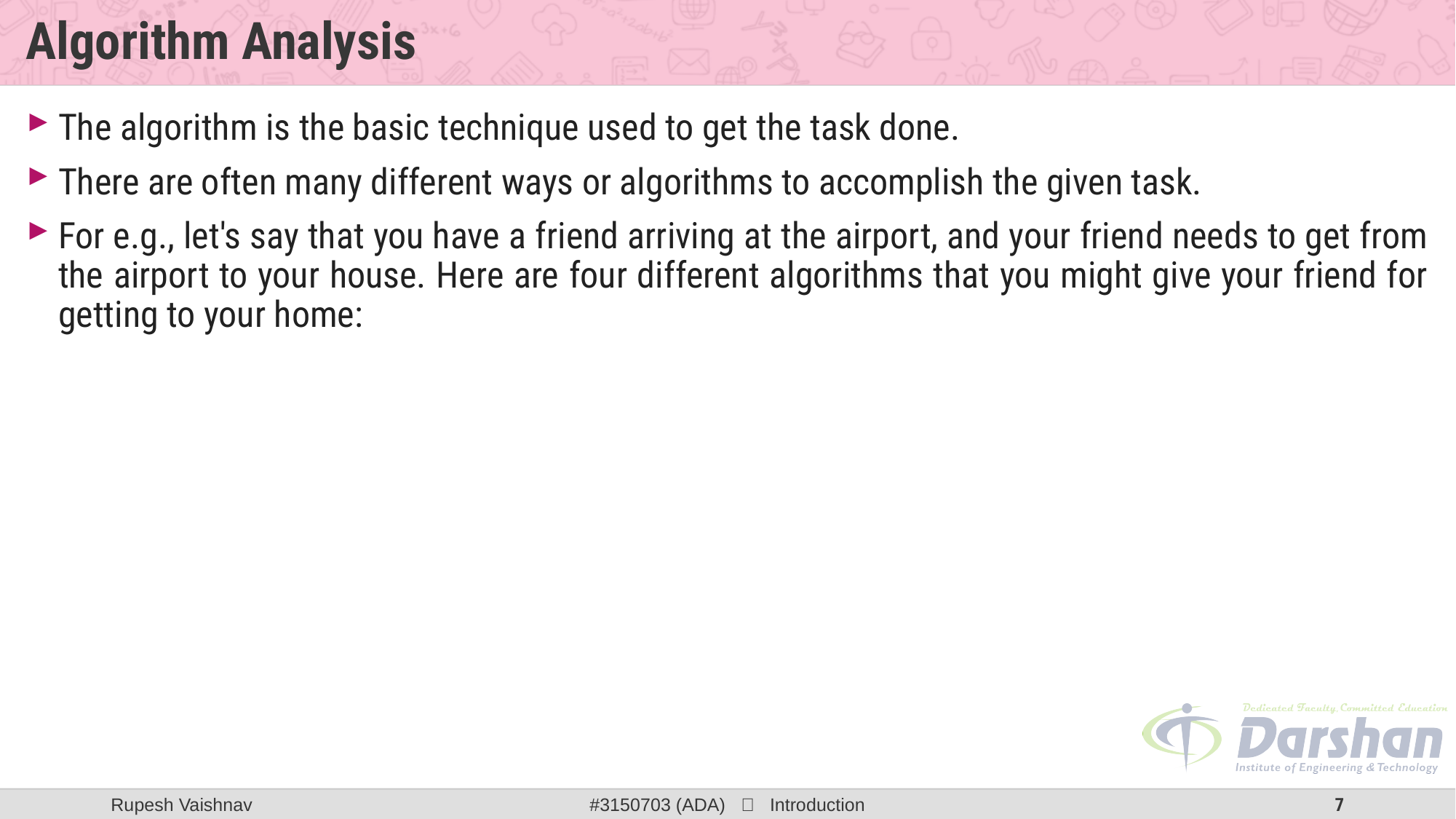

# Algorithm Analysis
The algorithm is the basic technique used to get the task done.
There are often many different ways or algorithms to accomplish the given task.
For e.g., let's say that you have a friend arriving at the airport, and your friend needs to get from the airport to your house. Here are four different algorithms that you might give your friend for getting to your home: